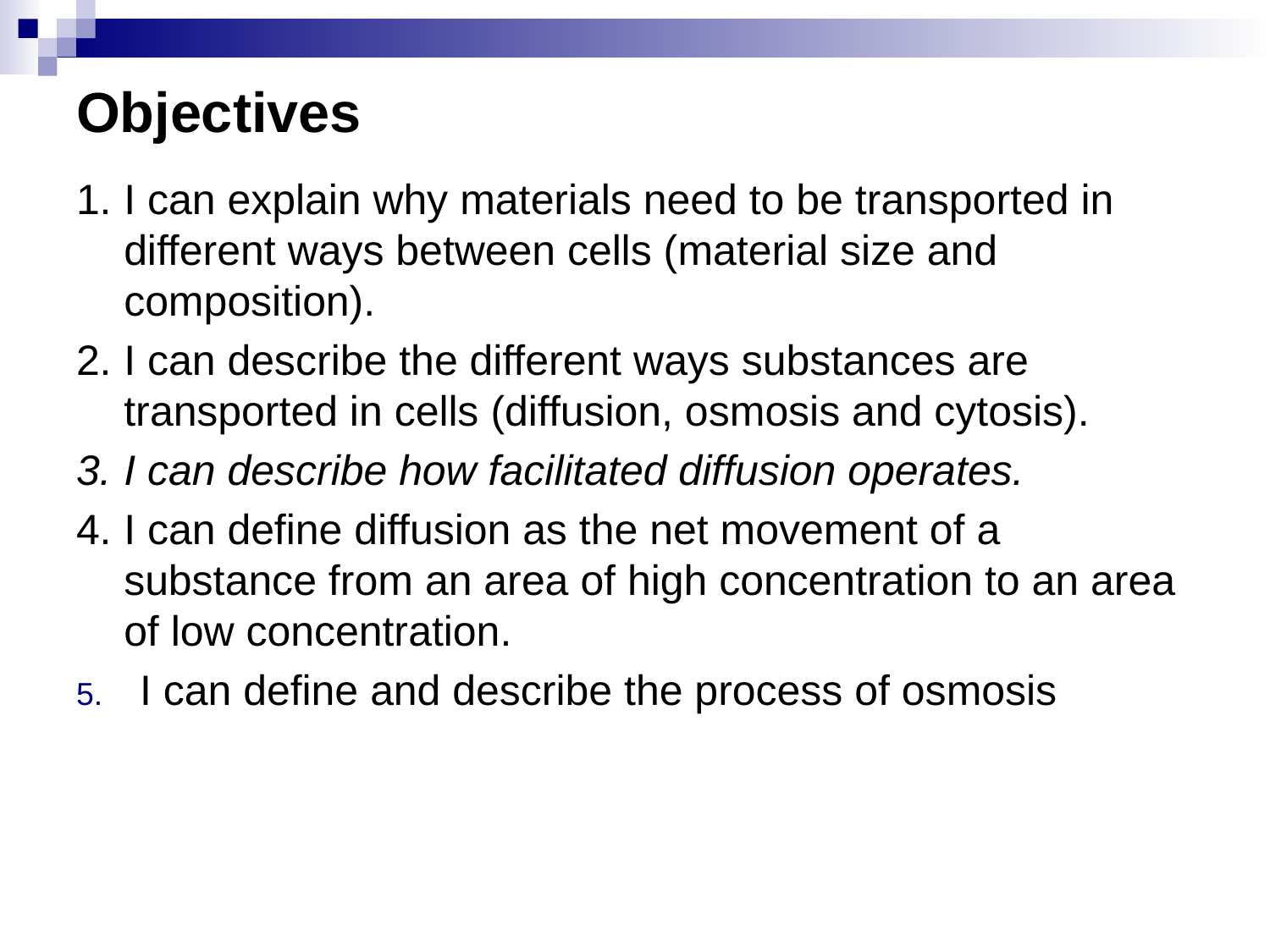

# Objectives
1.	I can explain why materials need to be transported in different ways between cells (material size and composition).
2.	I can describe the different ways substances are transported in cells (diffusion, osmosis and cytosis).
3.	I can describe how facilitated diffusion operates.
4.	I can define diffusion as the net movement of a substance from an area of high concentration to an area of low concentration.
I can define and describe the process of osmosis